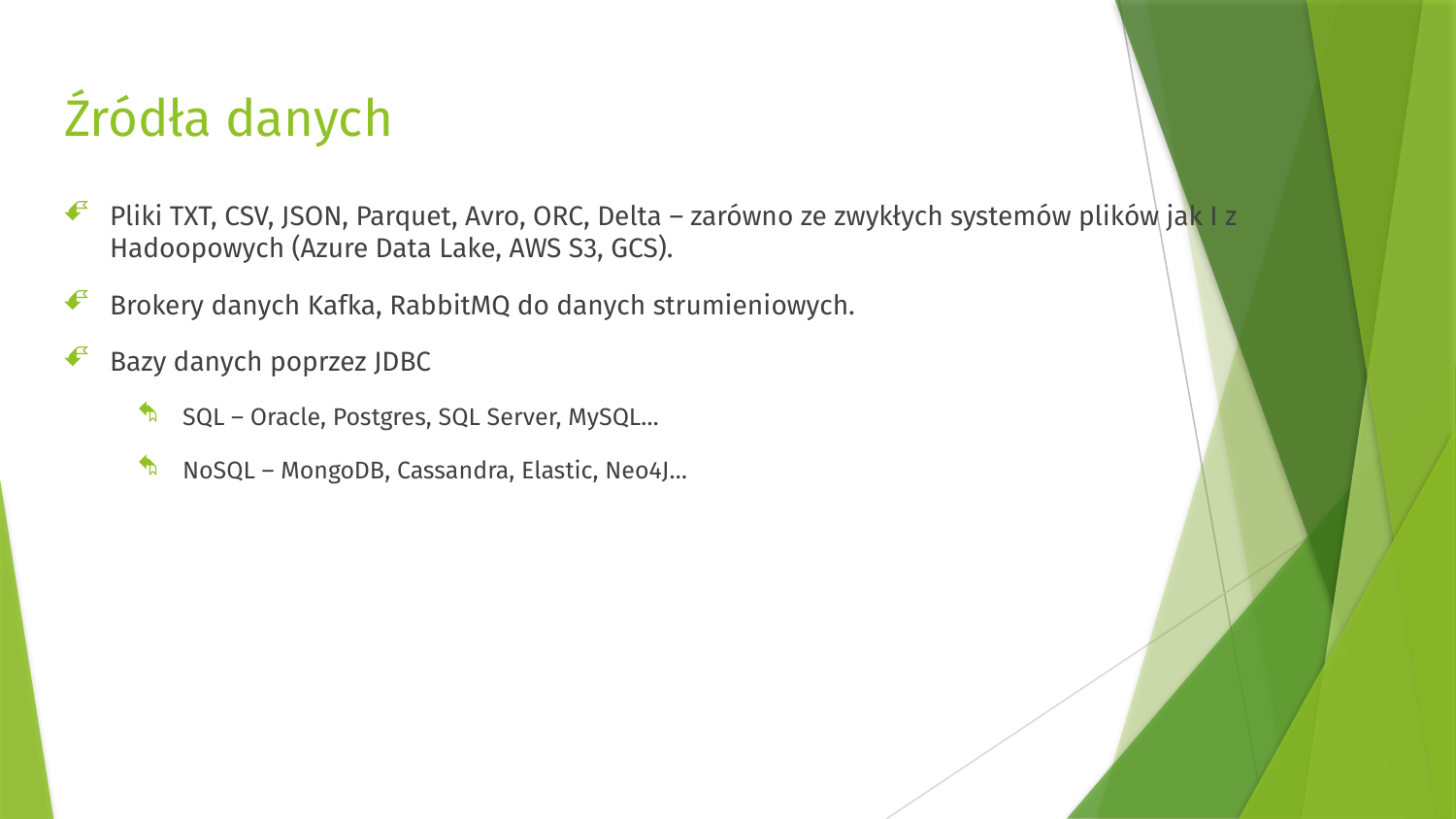

# Źródła danych
Pliki TXT, CSV, JSON, Parquet, Avro, ORC, Delta – zarówno ze zwykłych systemów plików jak I z Hadoopowych (Azure Data Lake, AWS S3, GCS).
Brokery danych Kafka, RabbitMQ do danych strumieniowych.
Bazy danych poprzez JDBC
SQL – Oracle, Postgres, SQL Server, MySQL…
NoSQL – MongoDB, Cassandra, Elastic, Neo4J…